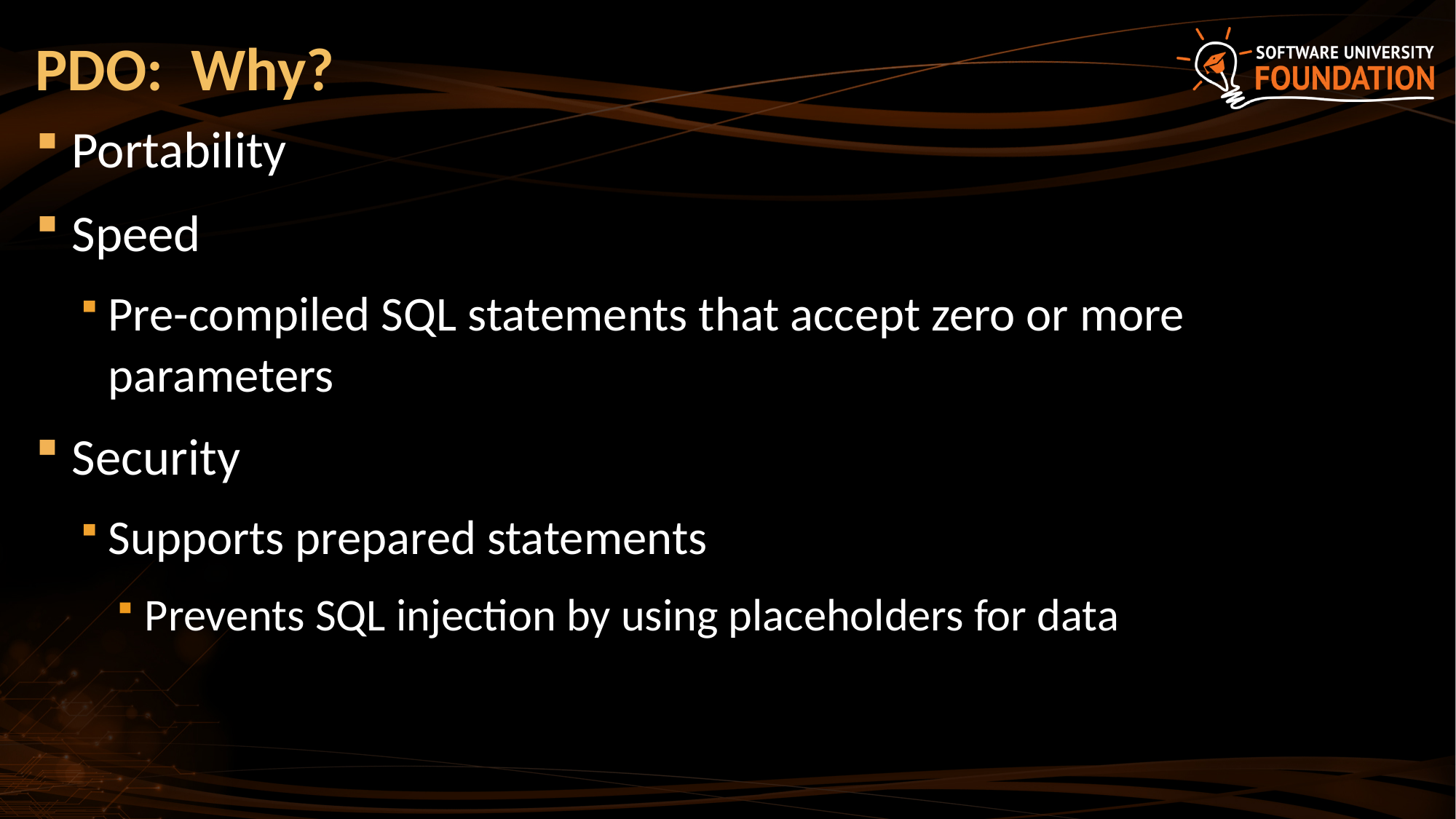

# PDO:  Why?
Portability
Speed
Pre-compiled SQL statements that accept zero or more parameters
Security
Supports prepared statements
Prevents SQL injection by using placeholders for data